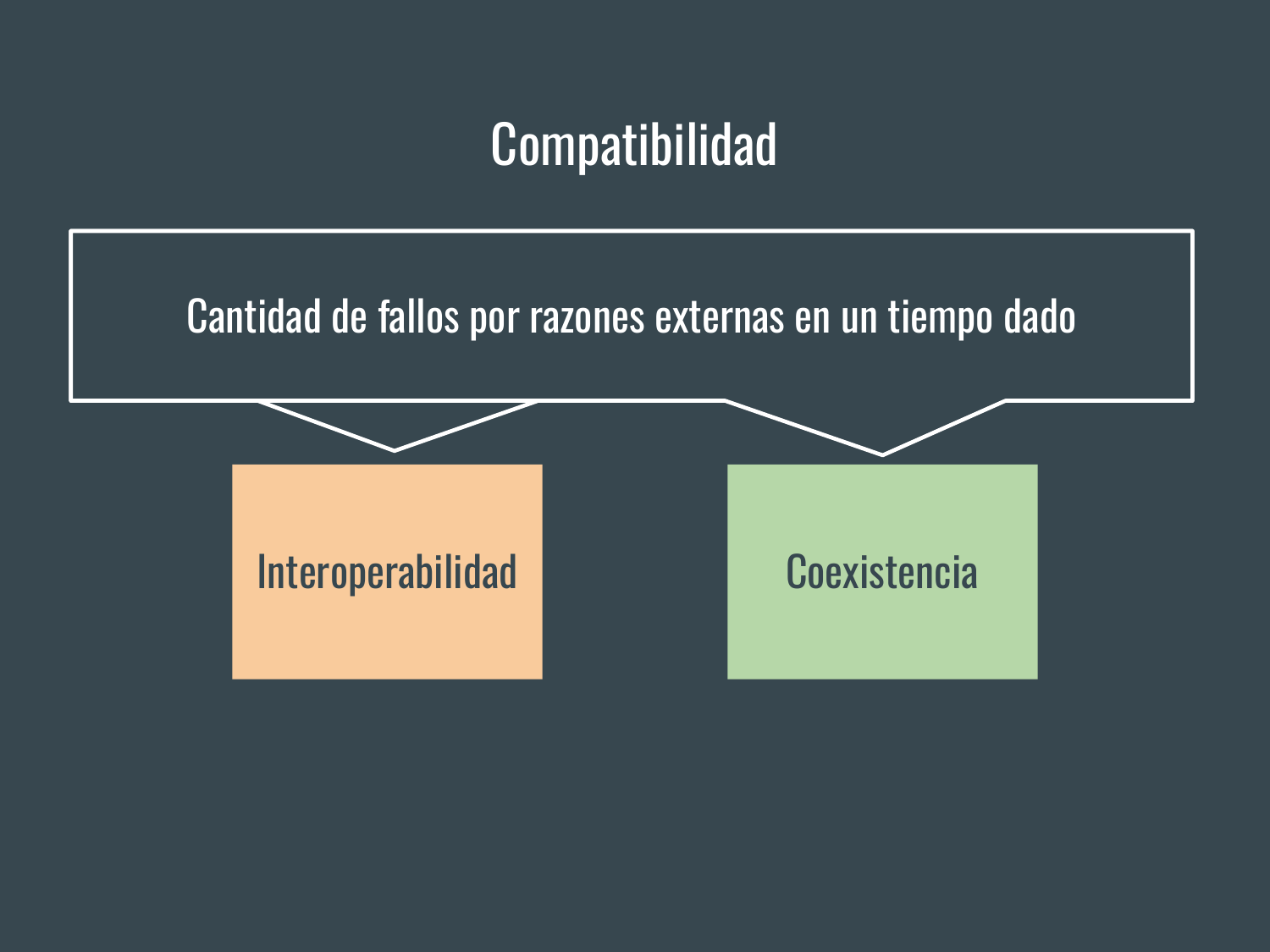

# Compatibilidad
Implementación de estándares y disponibilidad de esquemas: HATEOAS, JSON Schema, SOAP, Open API
Cantidad de fallos por razones externas en un tiempo dado
Coexistencia
Interoperabilidad